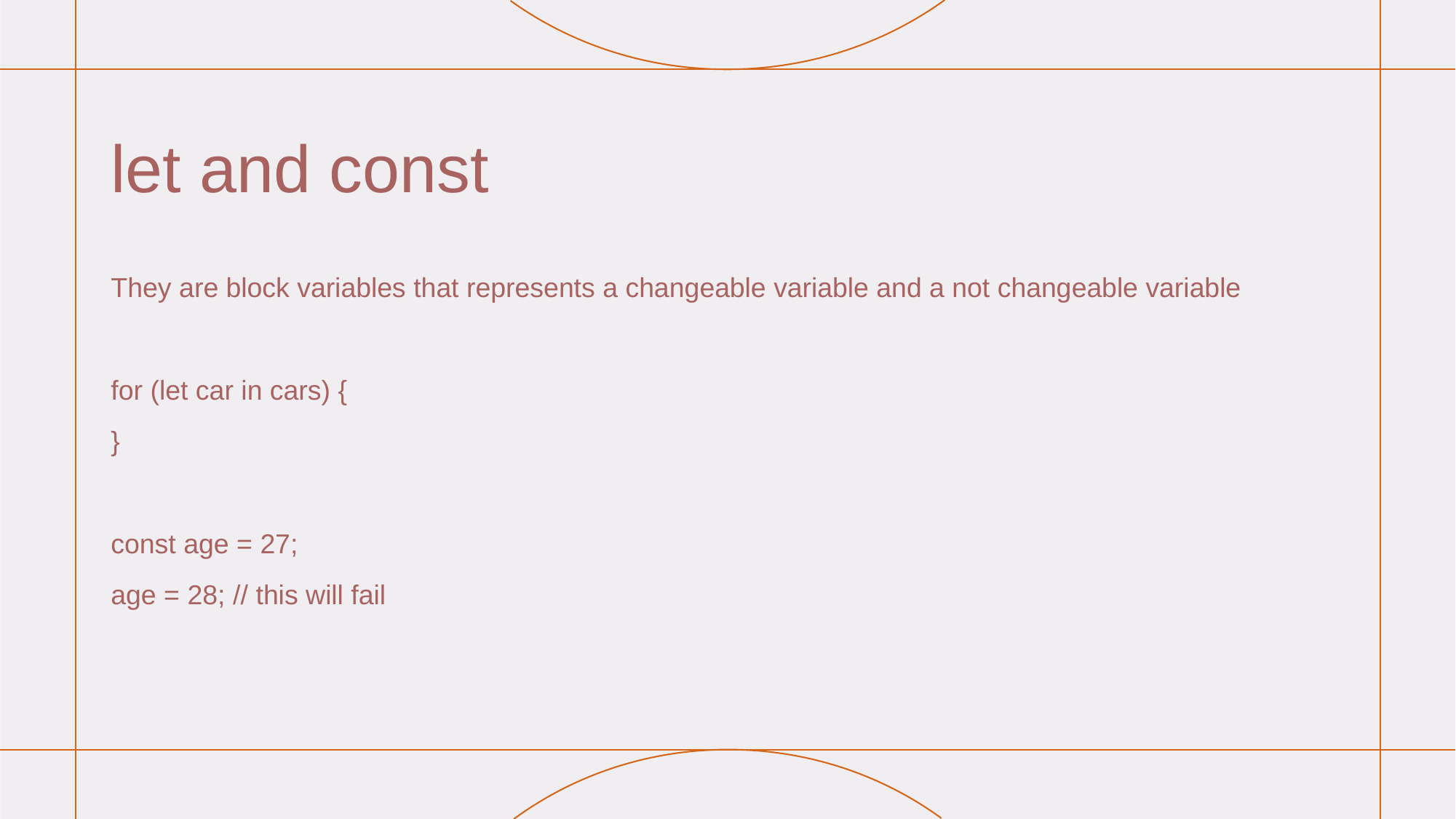

# let and const
They are block variables that represents a changeable variable and a not changeable variable

for (let car in cars) {
}

const age = 27;
age = 28; // this will fail